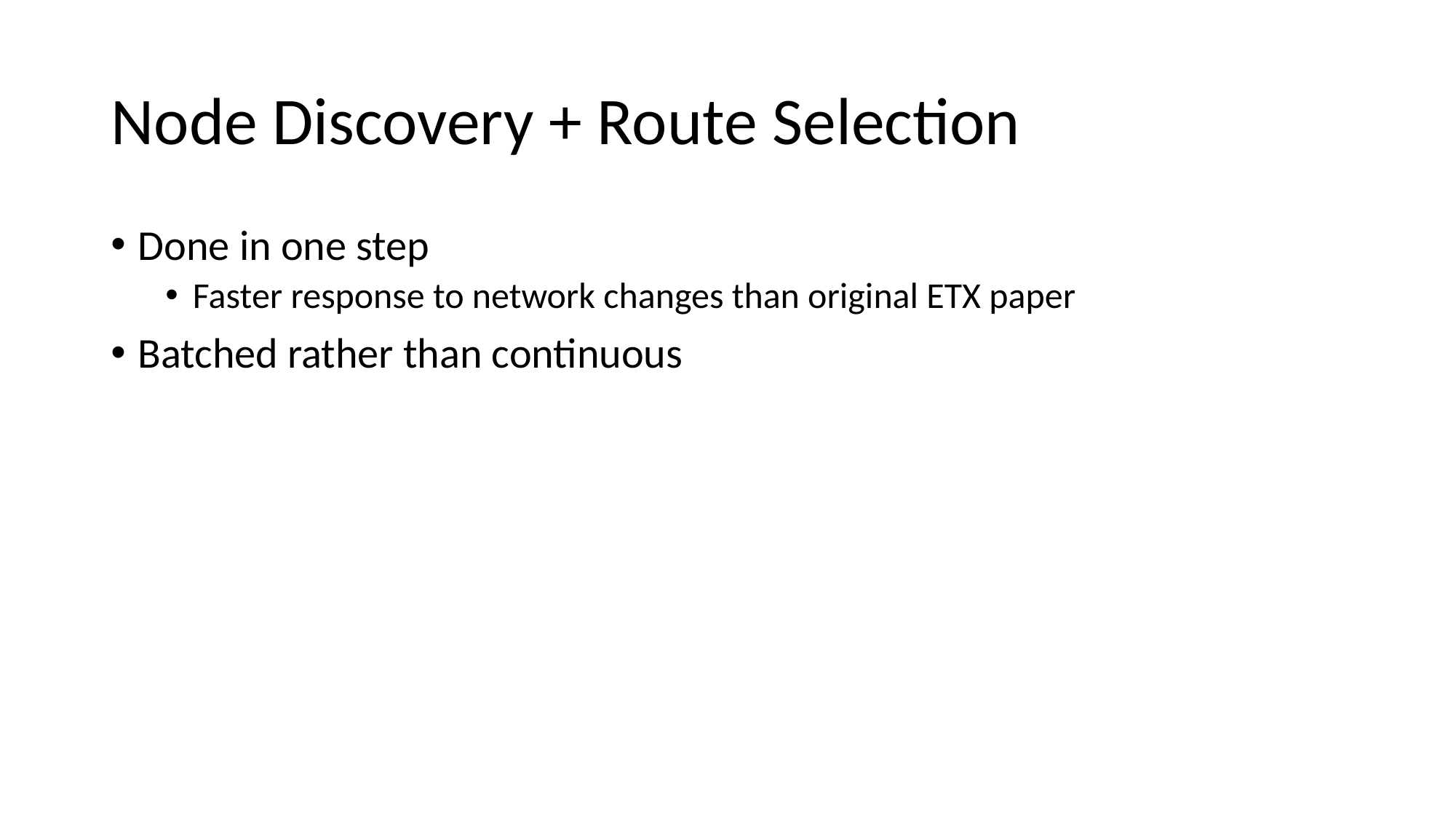

# Node Discovery + Route Selection
Done in one step
Faster response to network changes than original ETX paper
Batched rather than continuous